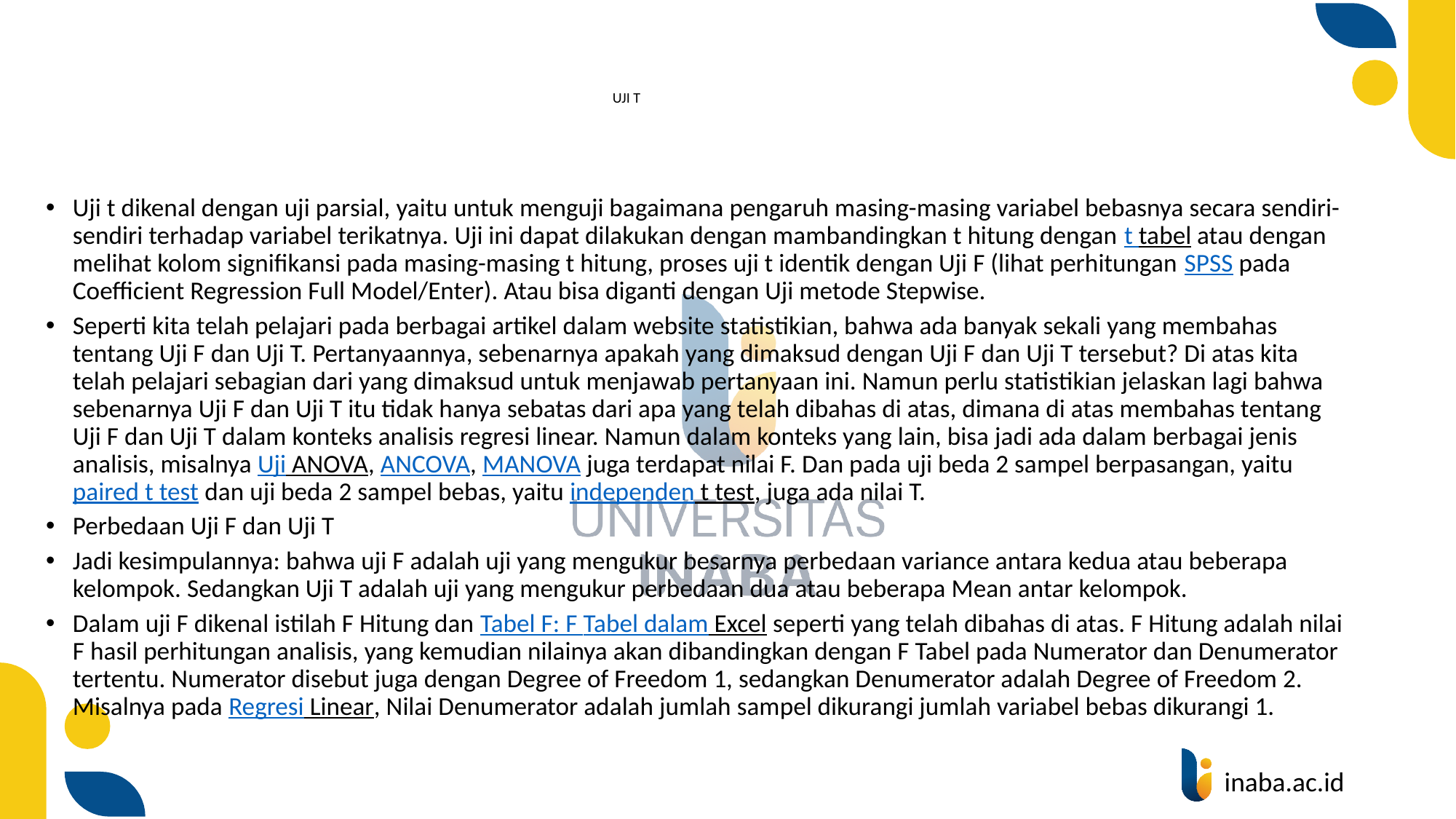

# UJI T

Uji t dikenal dengan uji parsial, yaitu untuk menguji bagaimana pengaruh masing-masing variabel bebasnya secara sendiri-sendiri terhadap variabel terikatnya. Uji ini dapat dilakukan dengan mambandingkan t hitung dengan t tabel atau dengan melihat kolom signifikansi pada masing-masing t hitung, proses uji t identik dengan Uji F (lihat perhitungan SPSS pada Coefficient Regression Full Model/Enter). Atau bisa diganti dengan Uji metode Stepwise.
Seperti kita telah pelajari pada berbagai artikel dalam website statistikian, bahwa ada banyak sekali yang membahas tentang Uji F dan Uji T. Pertanyaannya, sebenarnya apakah yang dimaksud dengan Uji F dan Uji T tersebut? Di atas kita telah pelajari sebagian dari yang dimaksud untuk menjawab pertanyaan ini. Namun perlu statistikian jelaskan lagi bahwa sebenarnya Uji F dan Uji T itu tidak hanya sebatas dari apa yang telah dibahas di atas, dimana di atas membahas tentang Uji F dan Uji T dalam konteks analisis regresi linear. Namun dalam konteks yang lain, bisa jadi ada dalam berbagai jenis analisis, misalnya Uji ANOVA, ANCOVA, MANOVA juga terdapat nilai F. Dan pada uji beda 2 sampel berpasangan, yaitu paired t test dan uji beda 2 sampel bebas, yaitu independen t test, juga ada nilai T.
Perbedaan Uji F dan Uji T
Jadi kesimpulannya: bahwa uji F adalah uji yang mengukur besarnya perbedaan variance antara kedua atau beberapa kelompok. Sedangkan Uji T adalah uji yang mengukur perbedaan dua atau beberapa Mean antar kelompok.
Dalam uji F dikenal istilah F Hitung dan Tabel F: F Tabel dalam Excel seperti yang telah dibahas di atas. F Hitung adalah nilai F hasil perhitungan analisis, yang kemudian nilainya akan dibandingkan dengan F Tabel pada Numerator dan Denumerator tertentu. Numerator disebut juga dengan Degree of Freedom 1, sedangkan Denumerator adalah Degree of Freedom 2. Misalnya pada Regresi Linear, Nilai Denumerator adalah jumlah sampel dikurangi jumlah variabel bebas dikurangi 1.